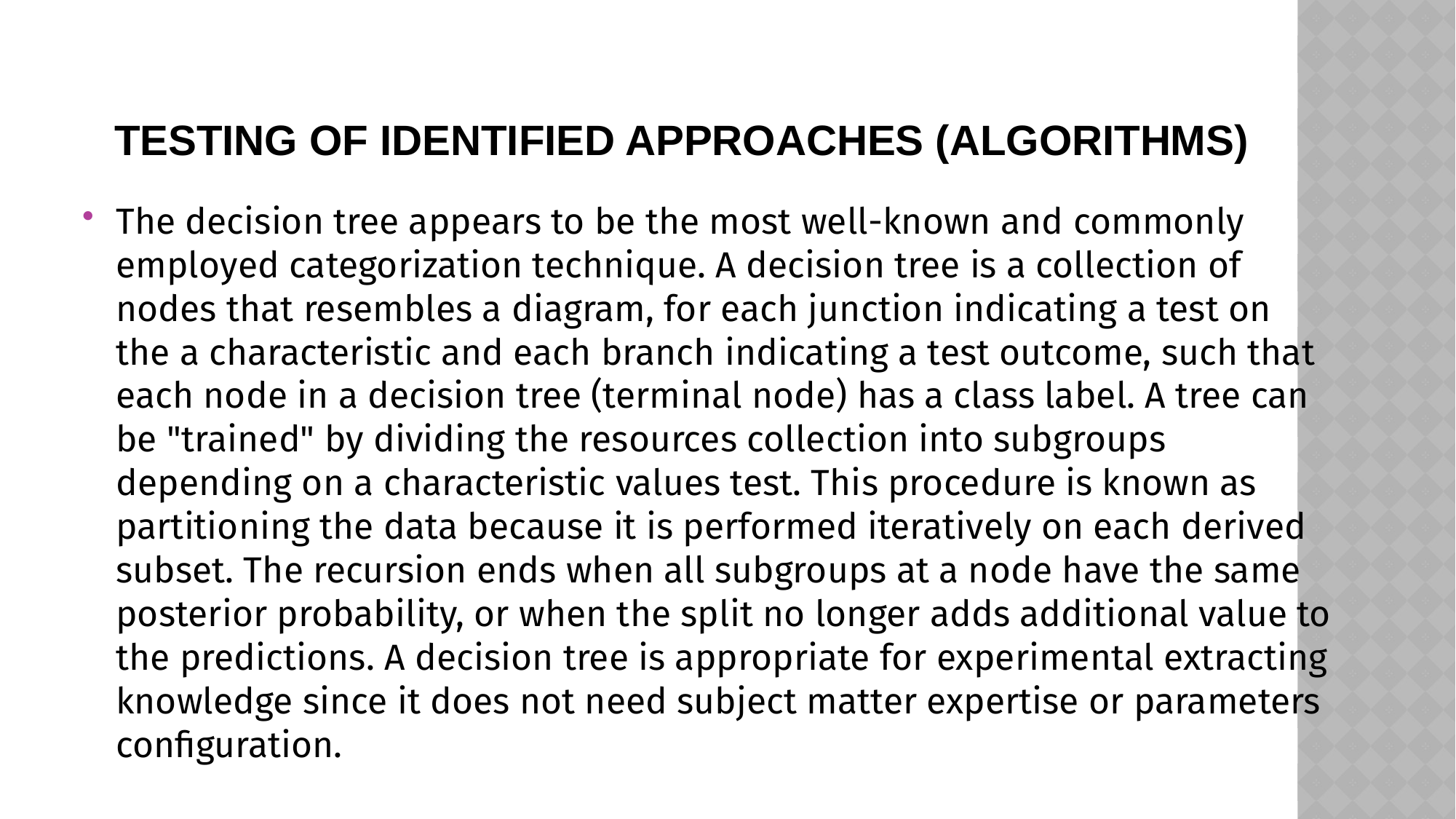

# Testing of Identified Approaches (Algorithms)
The decision tree appears to be the most well-known and commonly employed categorization technique. A decision tree is a collection of nodes that resembles a diagram, for each junction indicating a test on the a characteristic and each branch indicating a test outcome, such that each node in a decision tree (terminal node) has a class label. A tree can be "trained" by dividing the resources collection into subgroups depending on a characteristic values test. This procedure is known as partitioning the data because it is performed iteratively on each derived subset. The recursion ends when all subgroups at a node have the same posterior probability, or when the split no longer adds additional value to the predictions. A decision tree is appropriate for experimental extracting knowledge since it does not need subject matter expertise or parameters configuration.